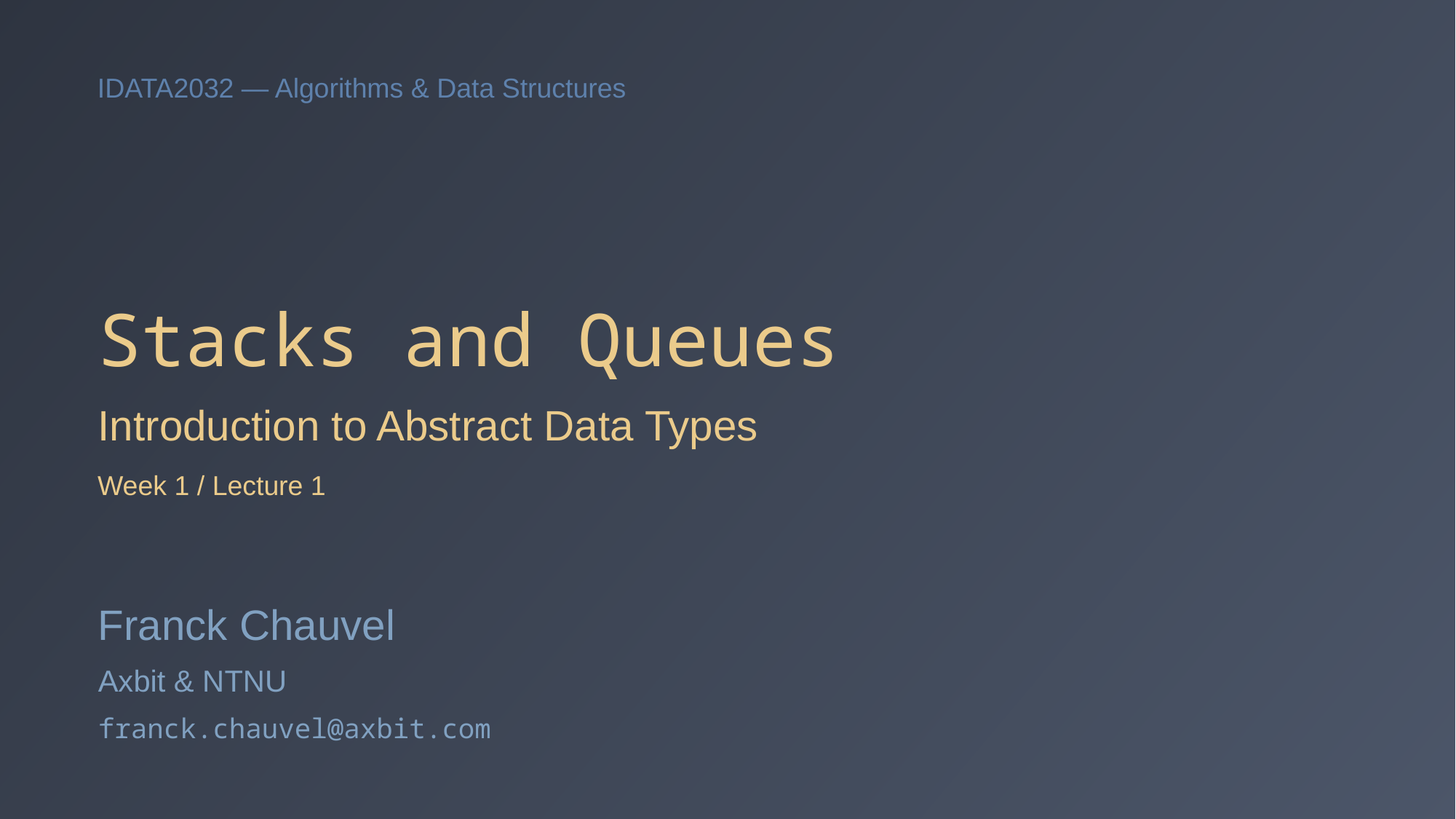

# Stacks and Queues
Introduction to Abstract Data Types
Week 1 / Lecture 1
Franck Chauvel
Axbit & NTNU
franck.chauvel@axbit.com